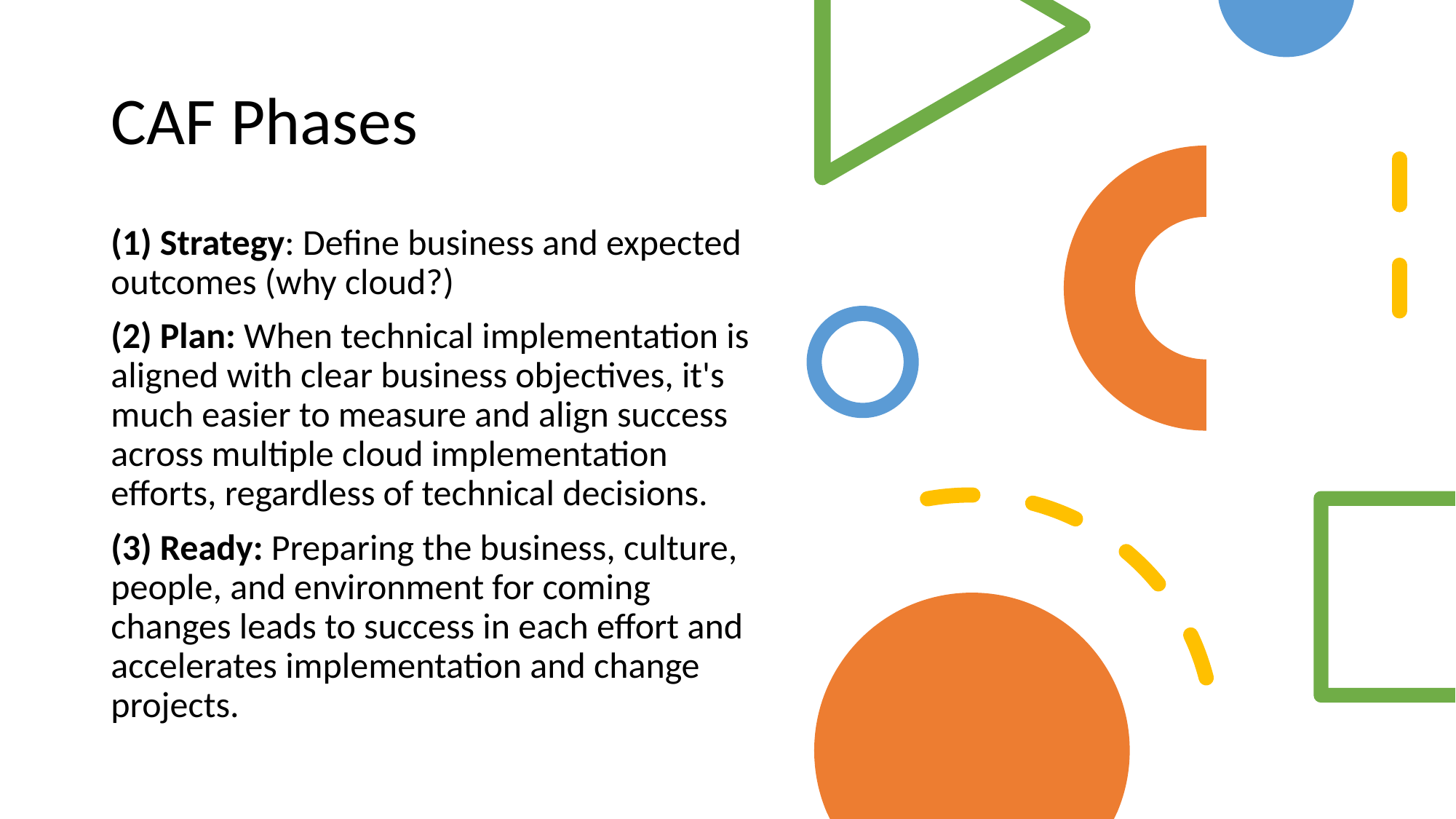

# CAF Phases

(1) Strategy: Define business and expected outcomes (why cloud?)
(2) Plan: When technical implementation is aligned with clear business objectives, it's much easier to measure and align success across multiple cloud implementation efforts, regardless of technical decisions.
(3) Ready: Preparing the business, culture, people, and environment for coming changes leads to success in each effort and accelerates implementation and change projects.